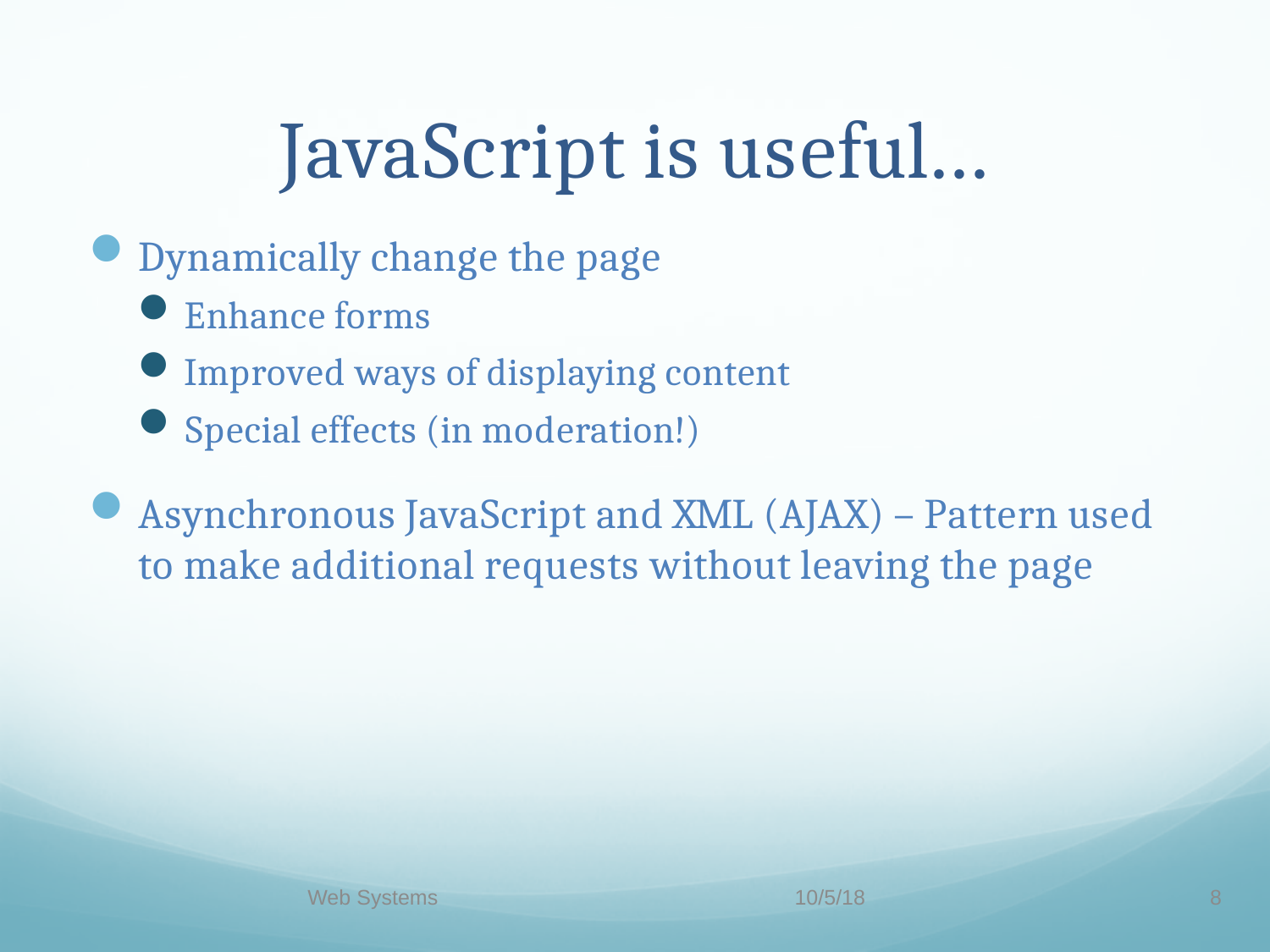

# JavaScript is useful...
Dynamically change the page
Enhance forms
Improved ways of displaying content
Special effects (in moderation!)
Asynchronous JavaScript and XML (AJAX) – Pattern used to make additional requests without leaving the page
Web Systems
10/5/18
8